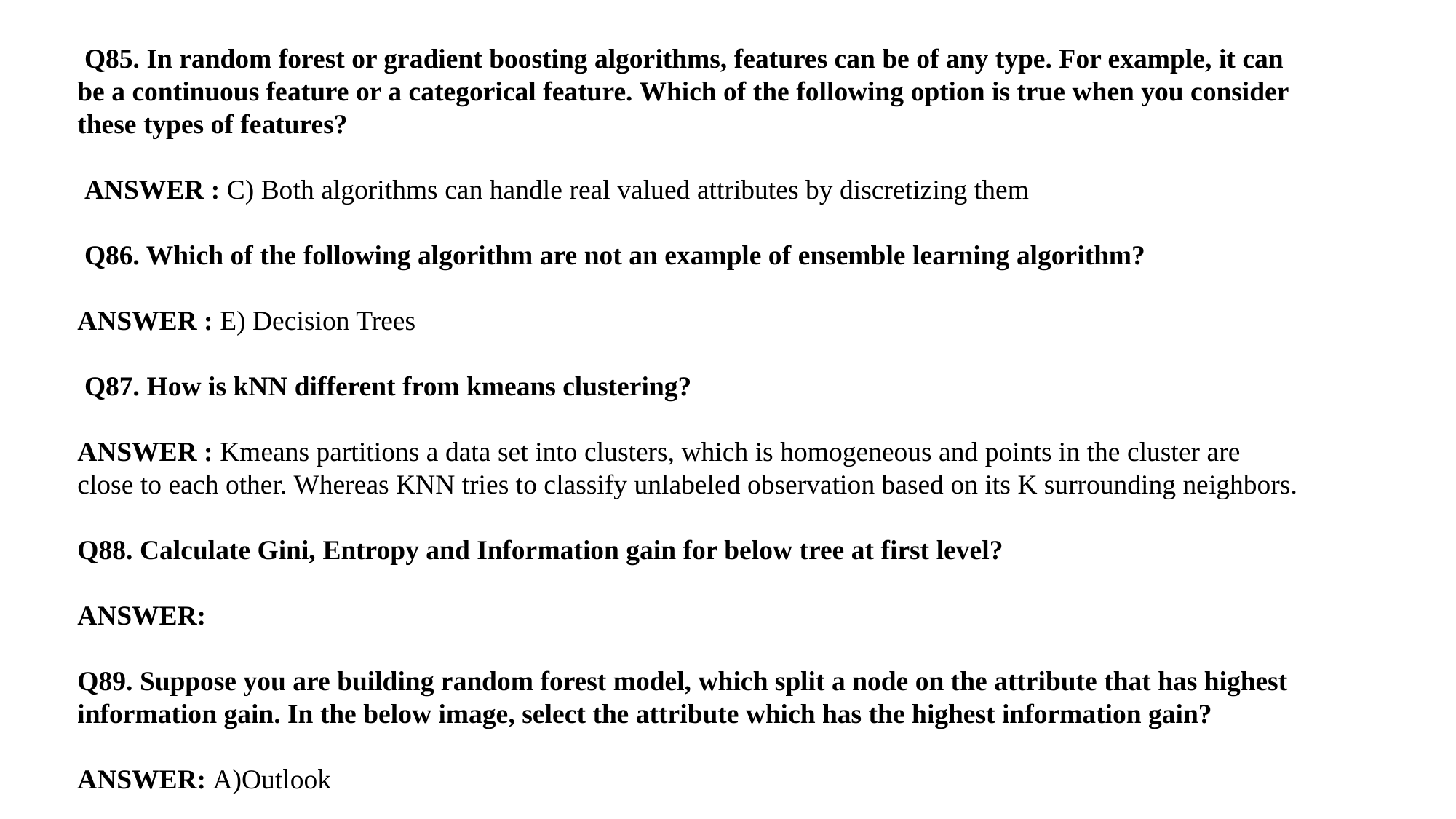

Q85. In random forest or gradient boosting algorithms, features can be of any type. For example, it can be a continuous feature or a categorical feature. Which of the following option is true when you consider these types of features?

 ANSWER : C) Both algorithms can handle real valued attributes by discretizing them

 Q86. Which of the following algorithm are not an example of ensemble learning algorithm?

ANSWER : E) Decision Trees

 Q87. How is kNN different from kmeans clustering?

ANSWER : Kmeans partitions a data set into clusters, which is homogeneous and points in the cluster are close to each other. Whereas KNN tries to classify unlabeled observation based on its K surrounding neighbors.

Q88. Calculate Gini, Entropy and Information gain for below tree at first level?

ANSWER:

Q89. Suppose you are building random forest model, which split a node on the attribute that has highest information gain. In the below image, select the attribute which has the highest information gain?

ANSWER: A)Outlook